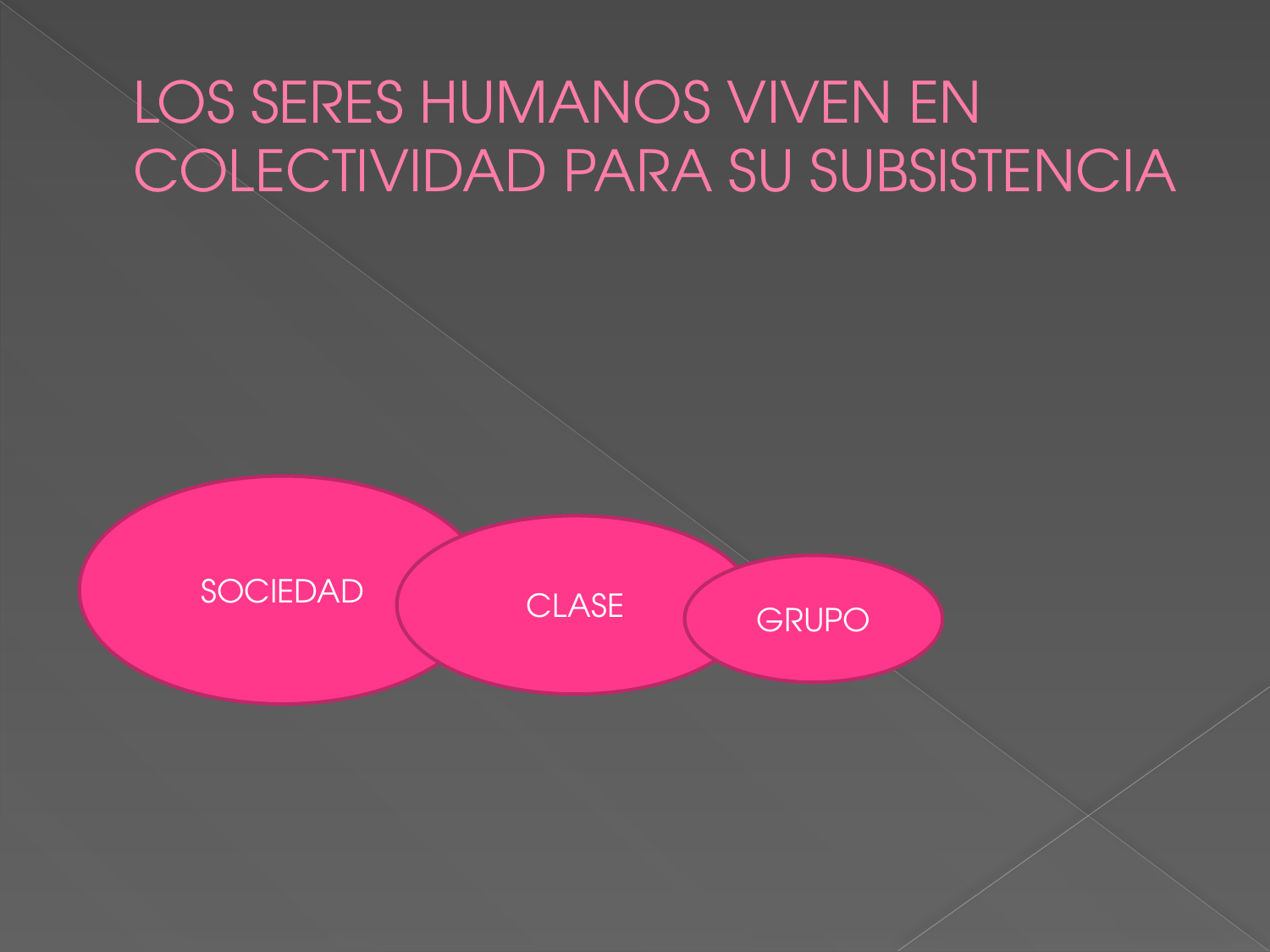

# LOS SERES HUMANOS VIVEN EN COLECTIVIDAD PARA SU SUBSISTENCIA

SOCIEDAD
CLASE
GRUPO